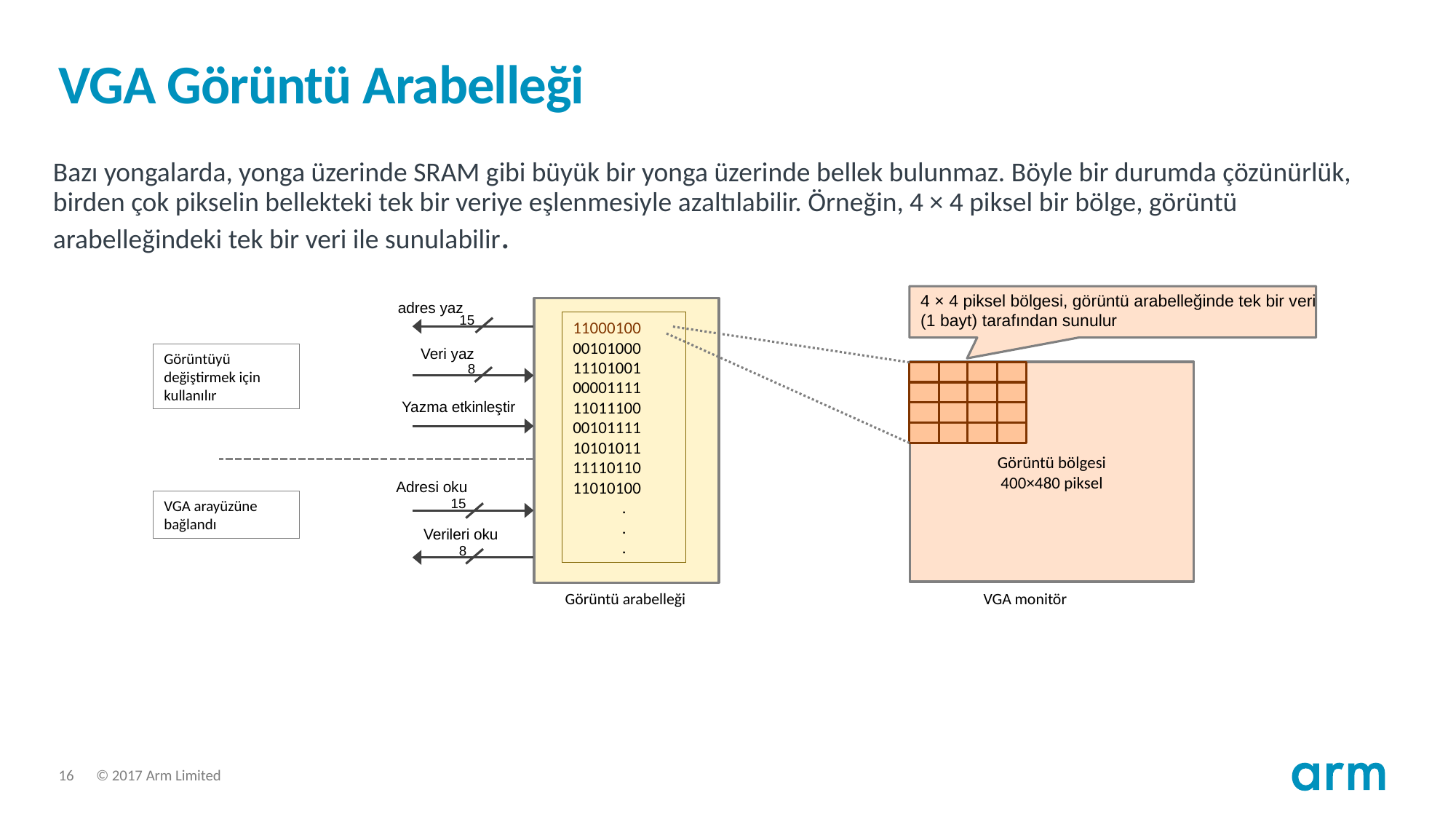

# VGA Görüntü Arabelleği
Bazı yongalarda, yonga üzerinde SRAM gibi büyük bir yonga üzerinde bellek bulunmaz. Böyle bir durumda çözünürlük, birden çok pikselin bellekteki tek bir veriye eşlenmesiyle azaltılabilir. Örneğin, 4 × 4 piksel bir bölge, görüntü arabelleğindeki tek bir veri ile sunulabilir.
4 × 4 piksel bölgesi, görüntü arabelleğinde tek bir veri (1 bayt) tarafından sunulur

adres yaz

15
11000100
00101000
11101001
00001111
11011100
00101111
10101011
11110110
11010100
.
.
.
Veri yaz
Görüntüyü değiştirmek için kullanılır
8
Görüntü bölgesi
400×480 piksel

Yazma etkinleştir

Adresi oku
15
VGA arayüzüne bağlandı
Verileri oku
8
Görüntü arabelleği
VGA monitör